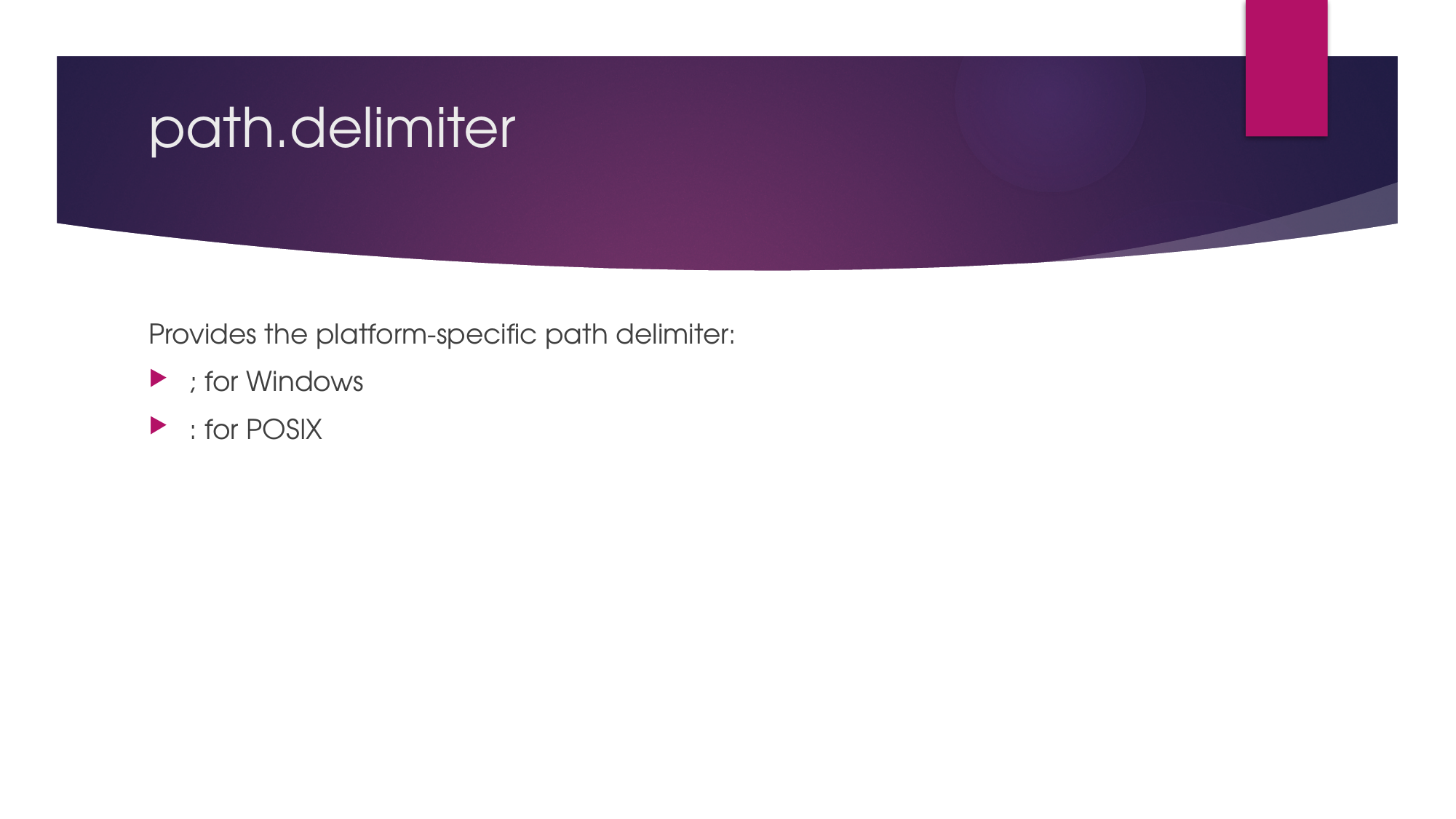

# path.delimiter
Provides the platform-specific path delimiter:
; for Windows
: for POSIX